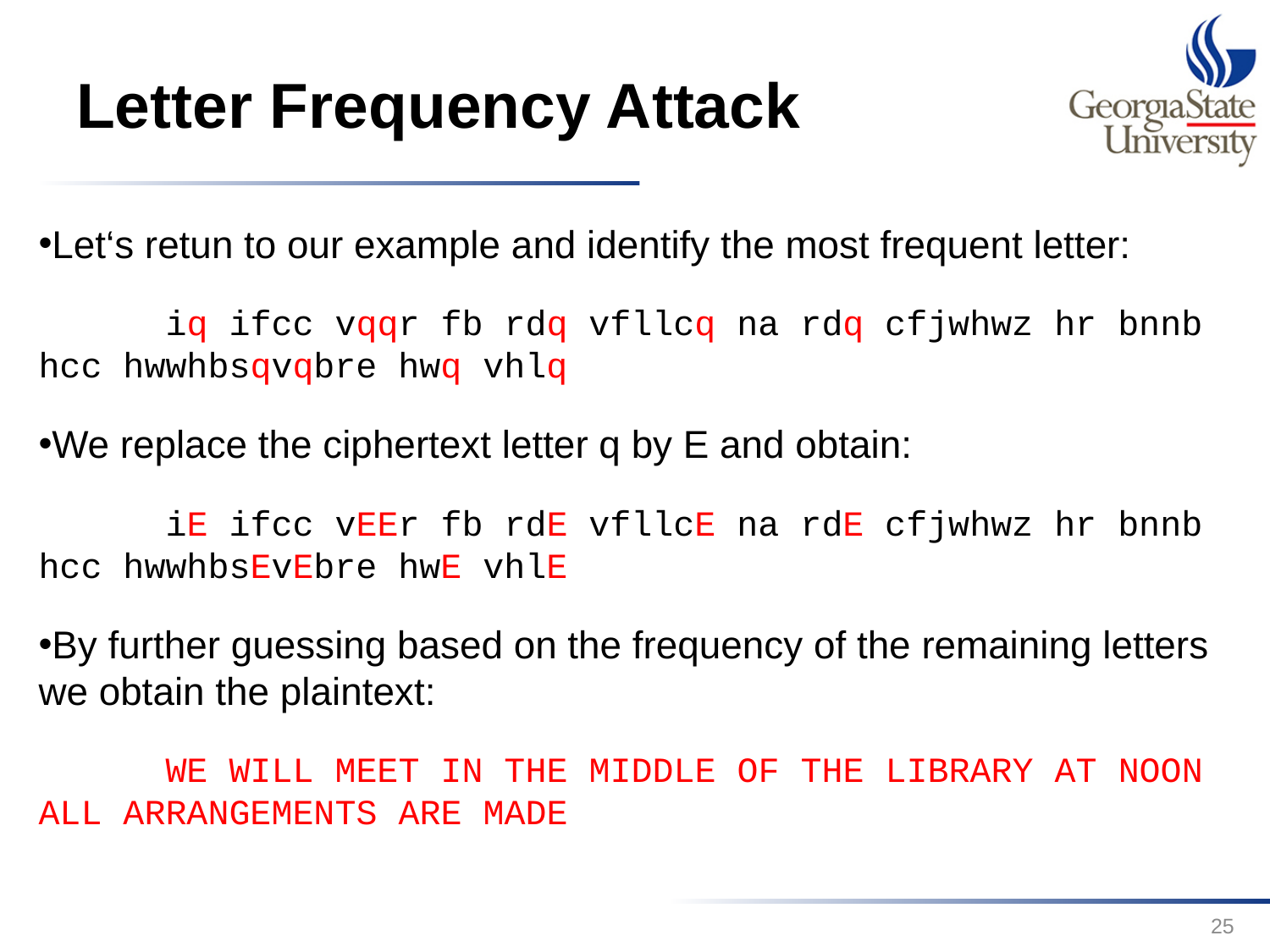

# Letter Frequency Attack
Let‘s retun to our example and identify the most frequent letter:

	iq ifcc vqqr fb rdq vfllcq na rdq cfjwhwz hr bnnb hcc hwwhbsqvqbre hwq vhlq

We replace the ciphertext letter q by E and obtain:

	iE ifcc vEEr fb rdE vfllcE na rdE cfjwhwz hr bnnb  hcc hwwhbsEvEbre hwE vhlE

By further guessing based on the frequency of the remaining letters we obtain the plaintext:

	WE WILL MEET IN THE MIDDLE OF THE LIBRARY AT NOON ALL ARRANGEMENTS ARE MADE

25